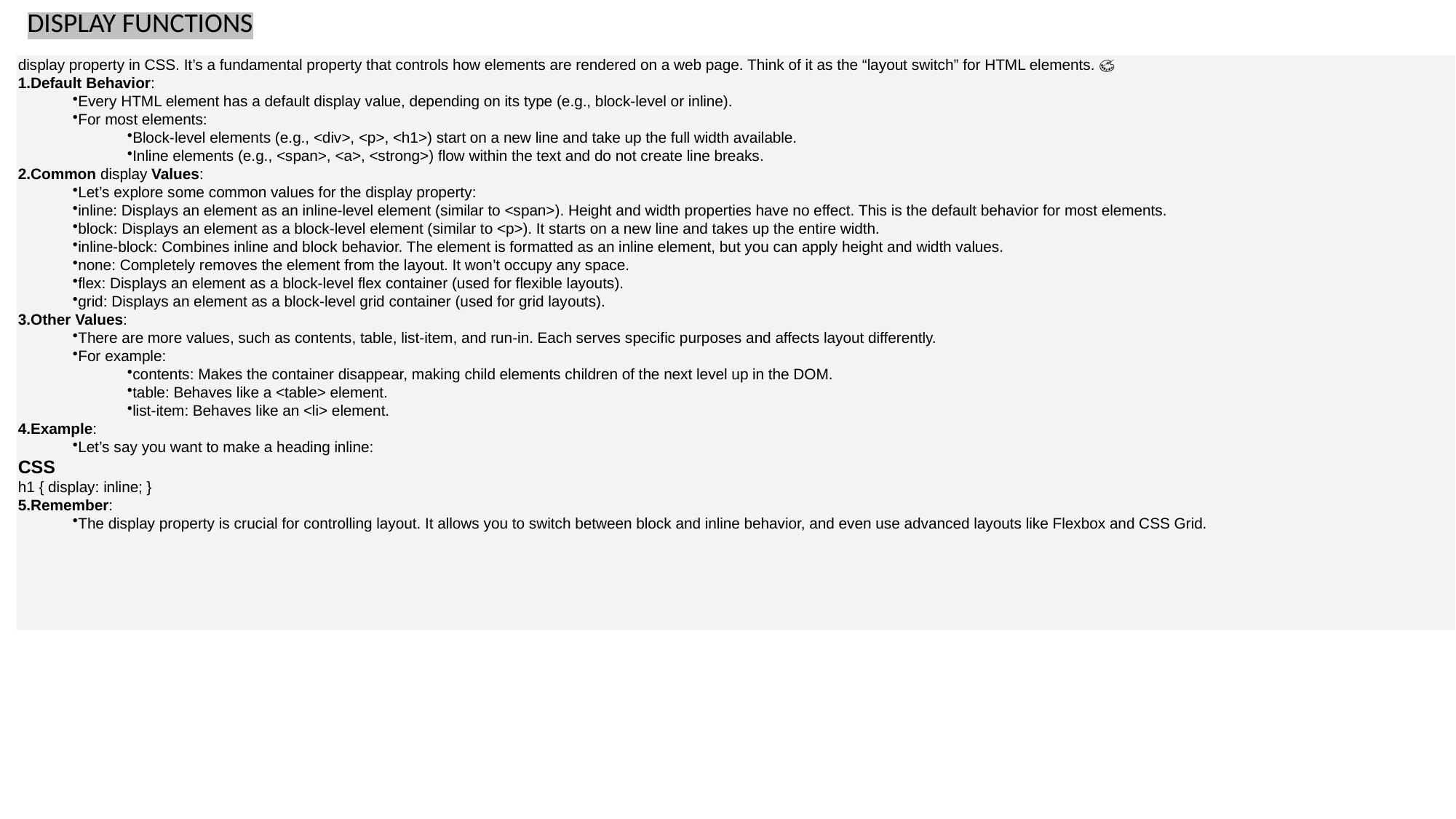

DISPLAY FUNCTIONS
display property in CSS. It’s a fundamental property that controls how elements are rendered on a web page. Think of it as the “layout switch” for HTML elements. 🎨
Default Behavior:
Every HTML element has a default display value, depending on its type (e.g., block-level or inline).
For most elements:
Block-level elements (e.g., <div>, <p>, <h1>) start on a new line and take up the full width available.
Inline elements (e.g., <span>, <a>, <strong>) flow within the text and do not create line breaks.
Common display Values:
Let’s explore some common values for the display property:
inline: Displays an element as an inline-level element (similar to <span>). Height and width properties have no effect. This is the default behavior for most elements.
block: Displays an element as a block-level element (similar to <p>). It starts on a new line and takes up the entire width.
inline-block: Combines inline and block behavior. The element is formatted as an inline element, but you can apply height and width values.
none: Completely removes the element from the layout. It won’t occupy any space.
flex: Displays an element as a block-level flex container (used for flexible layouts).
grid: Displays an element as a block-level grid container (used for grid layouts).
Other Values:
There are more values, such as contents, table, list-item, and run-in. Each serves specific purposes and affects layout differently.
For example:
contents: Makes the container disappear, making child elements children of the next level up in the DOM.
table: Behaves like a <table> element.
list-item: Behaves like an <li> element.
Example:
Let’s say you want to make a heading inline:
CSS
h1 { display: inline; }
Remember:
The display property is crucial for controlling layout. It allows you to switch between block and inline behavior, and even use advanced layouts like Flexbox and CSS Grid.